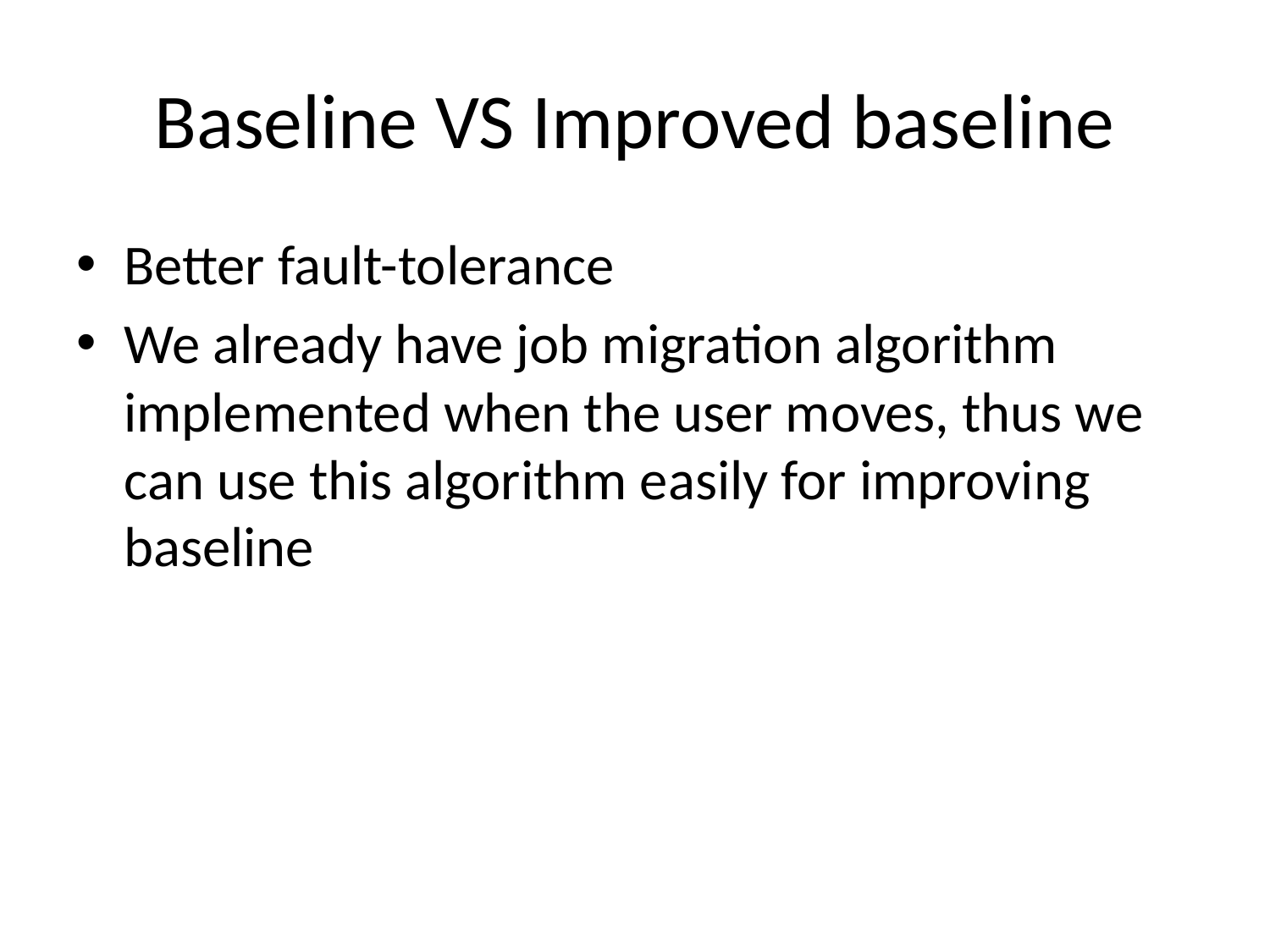

# Baseline VS Improved baseline
Better fault-tolerance
We already have job migration algorithm implemented when the user moves, thus we can use this algorithm easily for improving baseline